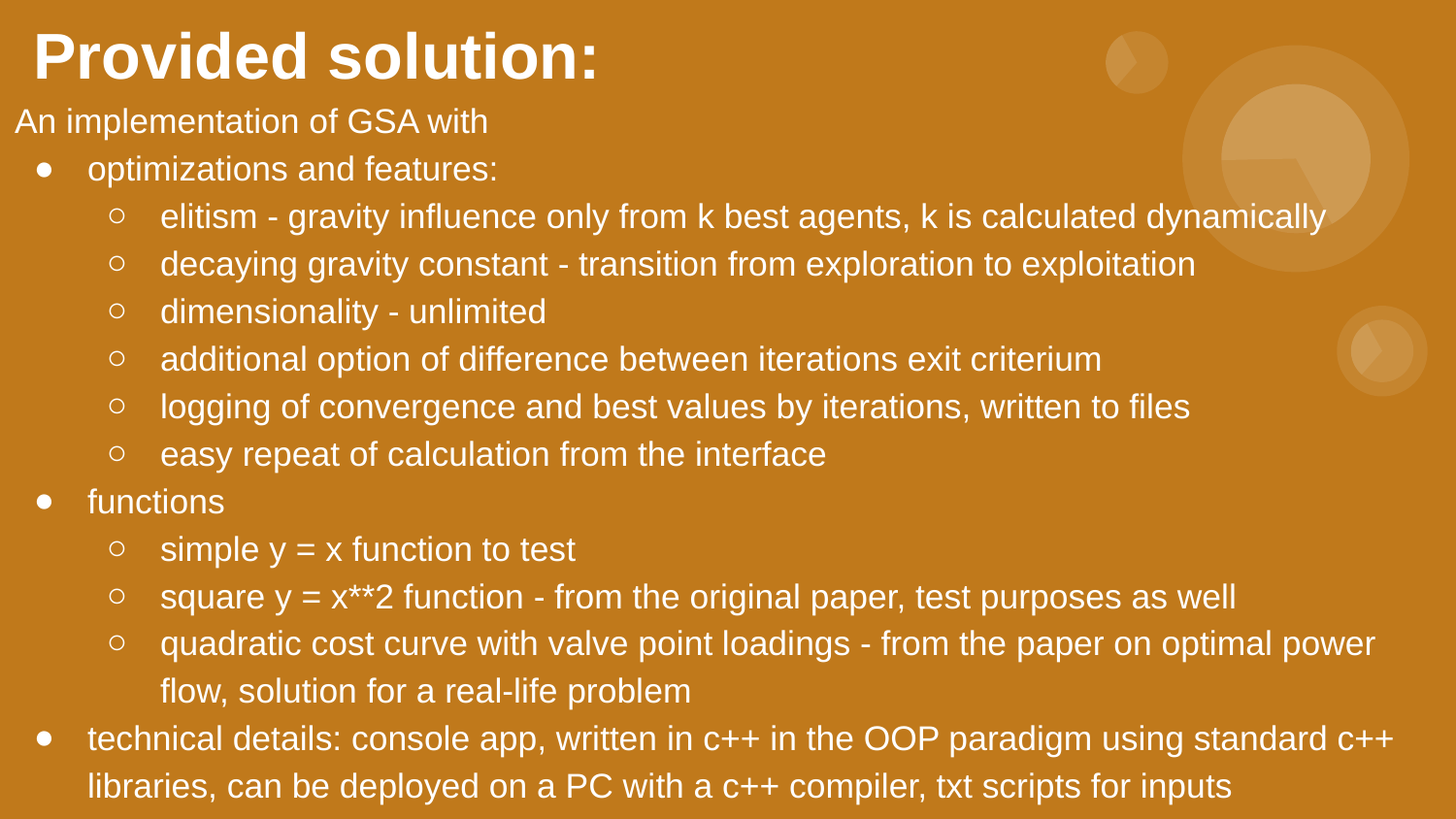

Provided solution:
An implementation of GSA with
optimizations and features:
elitism - gravity influence only from k best agents, k is calculated dynamically
decaying gravity constant - transition from exploration to exploitation
dimensionality - unlimited
additional option of difference between iterations exit criterium
logging of convergence and best values by iterations, written to files
easy repeat of calculation from the interface
functions
simple y = x function to test
square y = x**2 function - from the original paper, test purposes as well
quadratic cost curve with valve point loadings - from the paper on optimal power flow, solution for a real-life problem
technical details: console app, written in c++ in the OOP paradigm using standard c++ libraries, can be deployed on a PC with a c++ compiler, txt scripts for inputs